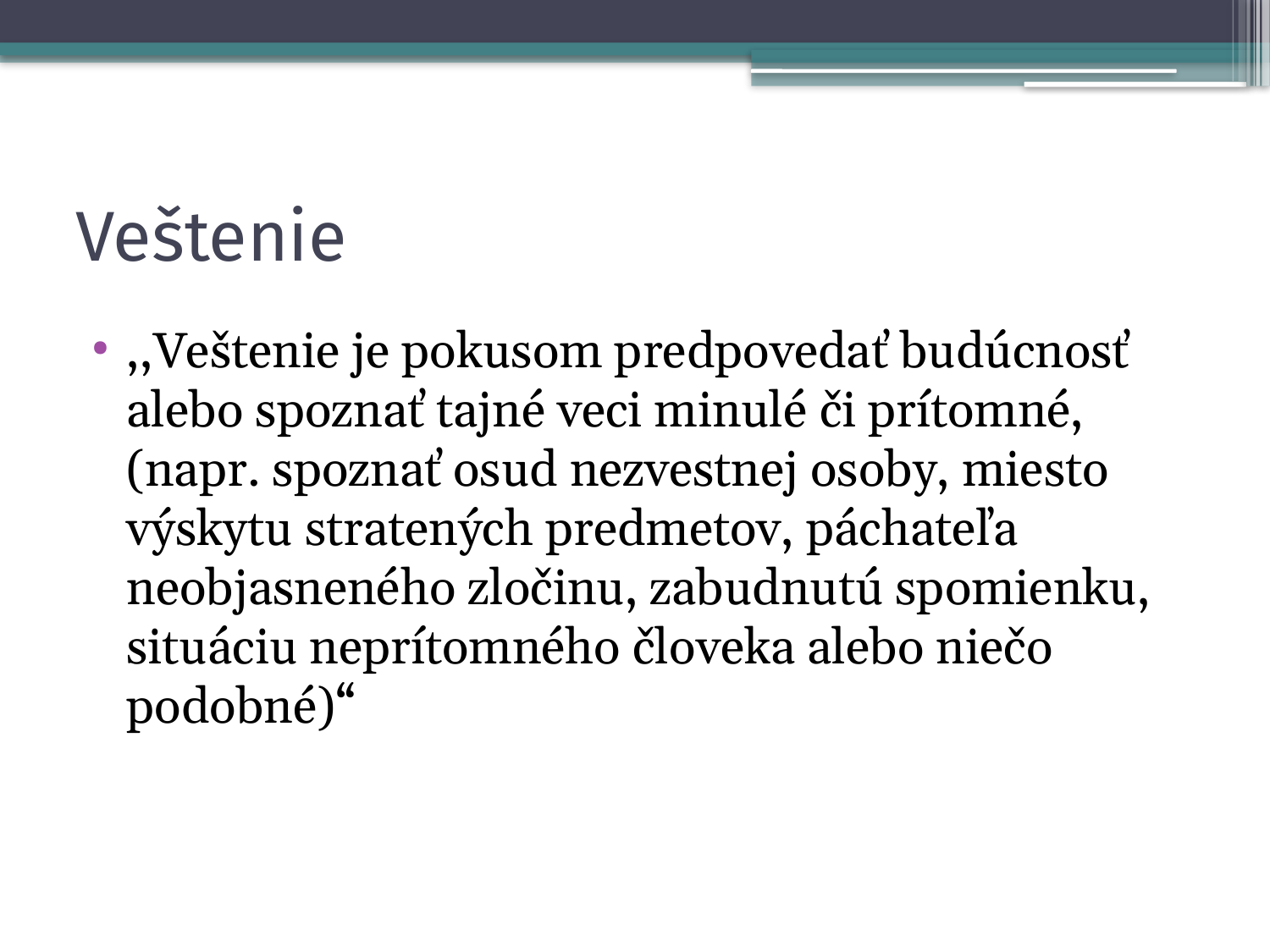

# Veštenie
,,Veštenie je pokusom predpovedať budúcnosť alebo spoznať tajné veci minulé či prítomné, (napr. spoznať osud nezvestnej osoby, miesto výskytu stratených predmetov, páchateľa neobjasneného zločinu, zabudnutú spomienku, situáciu neprítomného človeka alebo niečo podobné)“